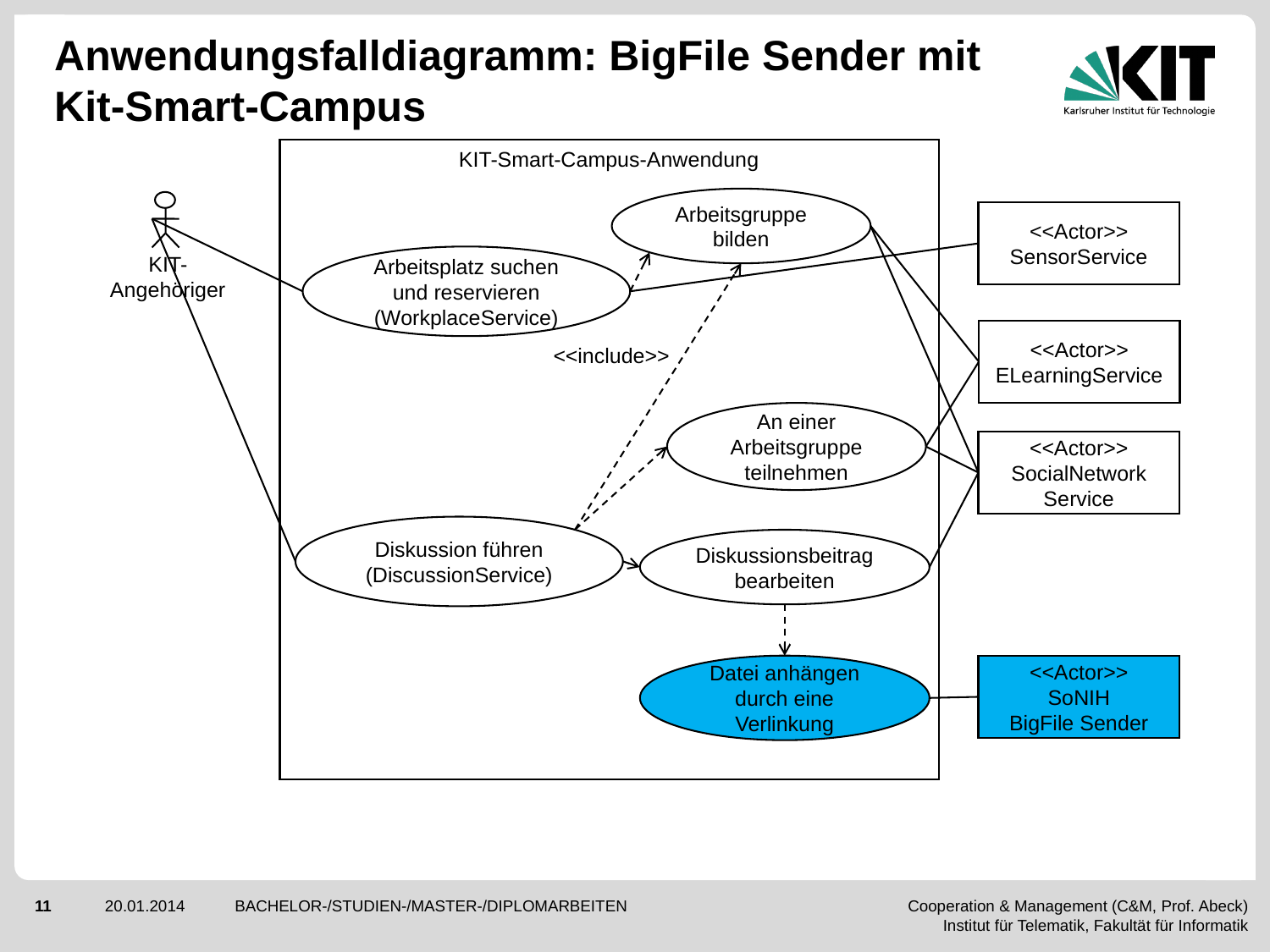

# Anwendungsfalldiagramm: BigFile Sender mit Kit-Smart-Campus
KIT-Smart-Campus-Anwendung
Arbeitsgruppe
bilden

KIT-
Angehöriger
<<Actor>>
SensorService
Arbeitsplatz suchen und reservieren
(WorkplaceService)
<<Actor>>
ELearningService
<<include>>
An einer Arbeitsgruppe teilnehmen
<<Actor>>
SocialNetwork
Service
Diskussion führen
(DiscussionService)
Diskussionsbeitrag
bearbeiten
Datei anhängen durch eine Verlinkung
<<Actor>>
SoNIH
BigFile Sender
BACHELOR-/STUDIEN-/MASTER-/DIPLOMARBEITEN